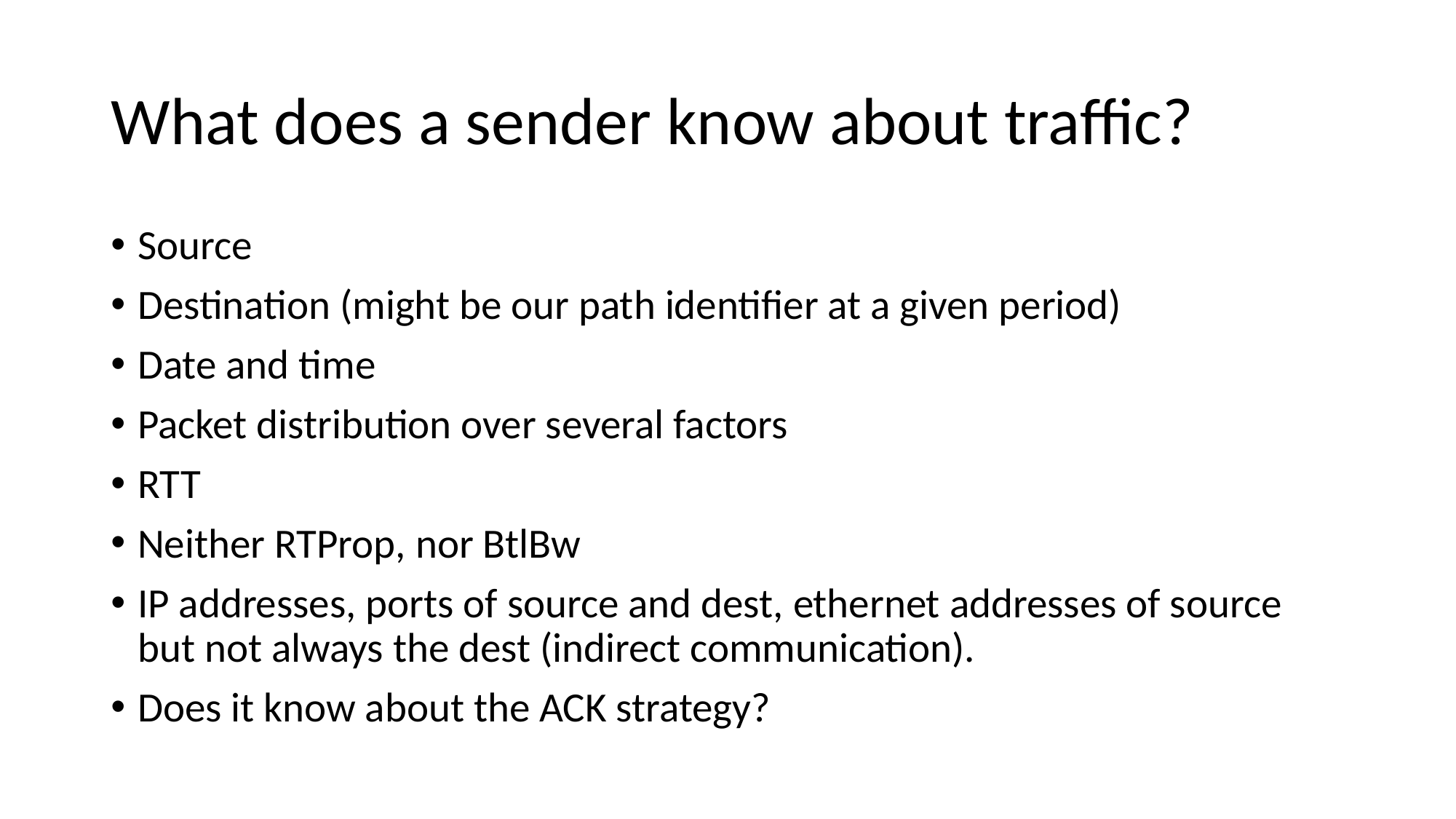

# What does a sender know about traffic?
Source
Destination (might be our path identifier at a given period)
Date and time
Packet distribution over several factors
RTT
Neither RTProp, nor BtlBw
IP addresses, ports of source and dest, ethernet addresses of source but not always the dest (indirect communication).
Does it know about the ACK strategy?